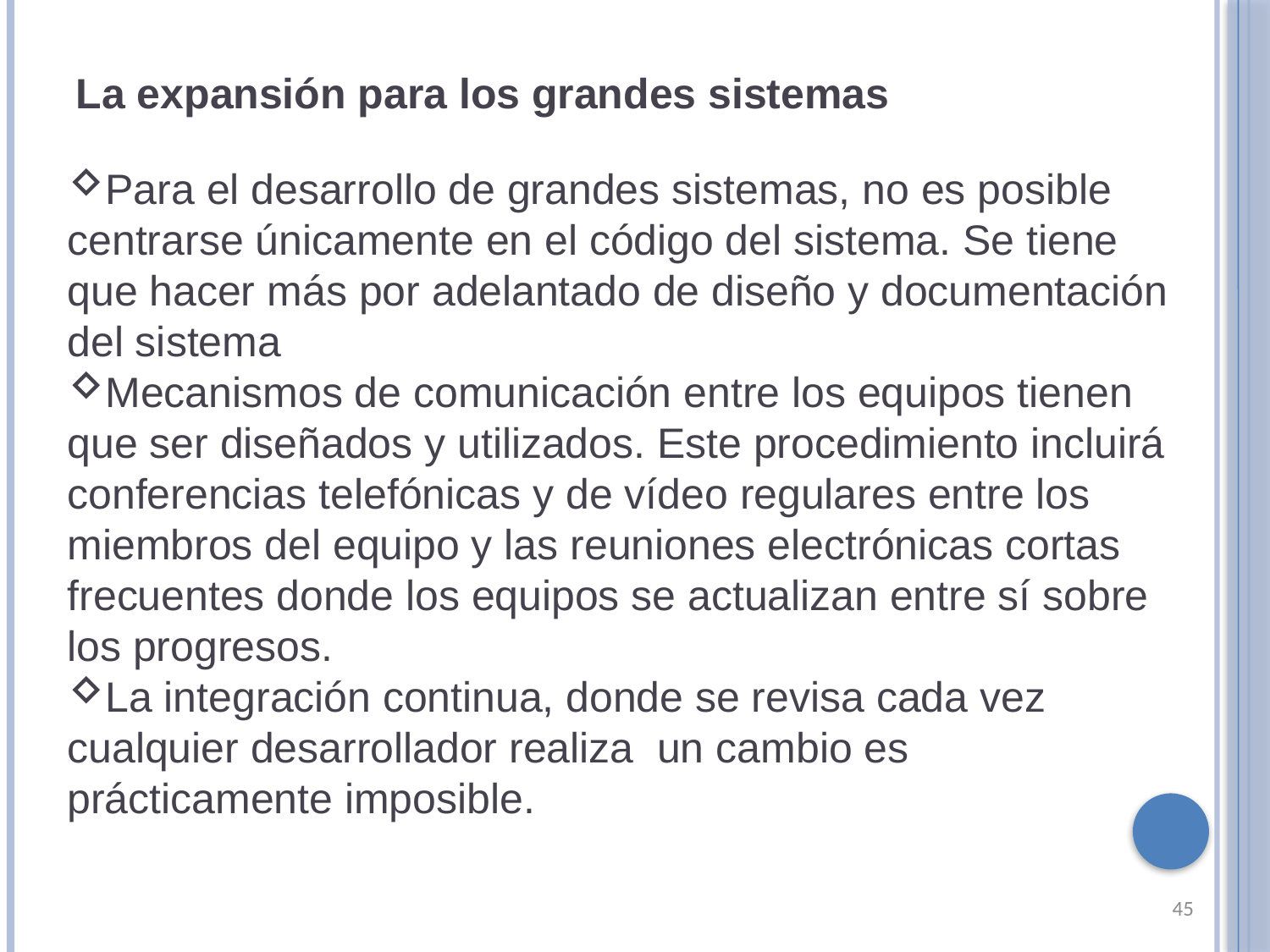

La expansión para los grandes sistemas

Para el desarrollo de grandes sistemas, no es posible centrarse únicamente en el código del sistema. Se tiene que hacer más por adelantado de diseño y documentación del sistema
Mecanismos de comunicación entre los equipos tienen que ser diseñados y utilizados. Este procedimiento incluirá conferencias telefónicas y de vídeo regulares entre los miembros del equipo y las reuniones electrónicas cortas frecuentes donde los equipos se actualizan entre sí sobre los progresos.
La integración continua, donde se revisa cada vez cualquier desarrollador realiza  un cambio es prácticamente imposible.
45